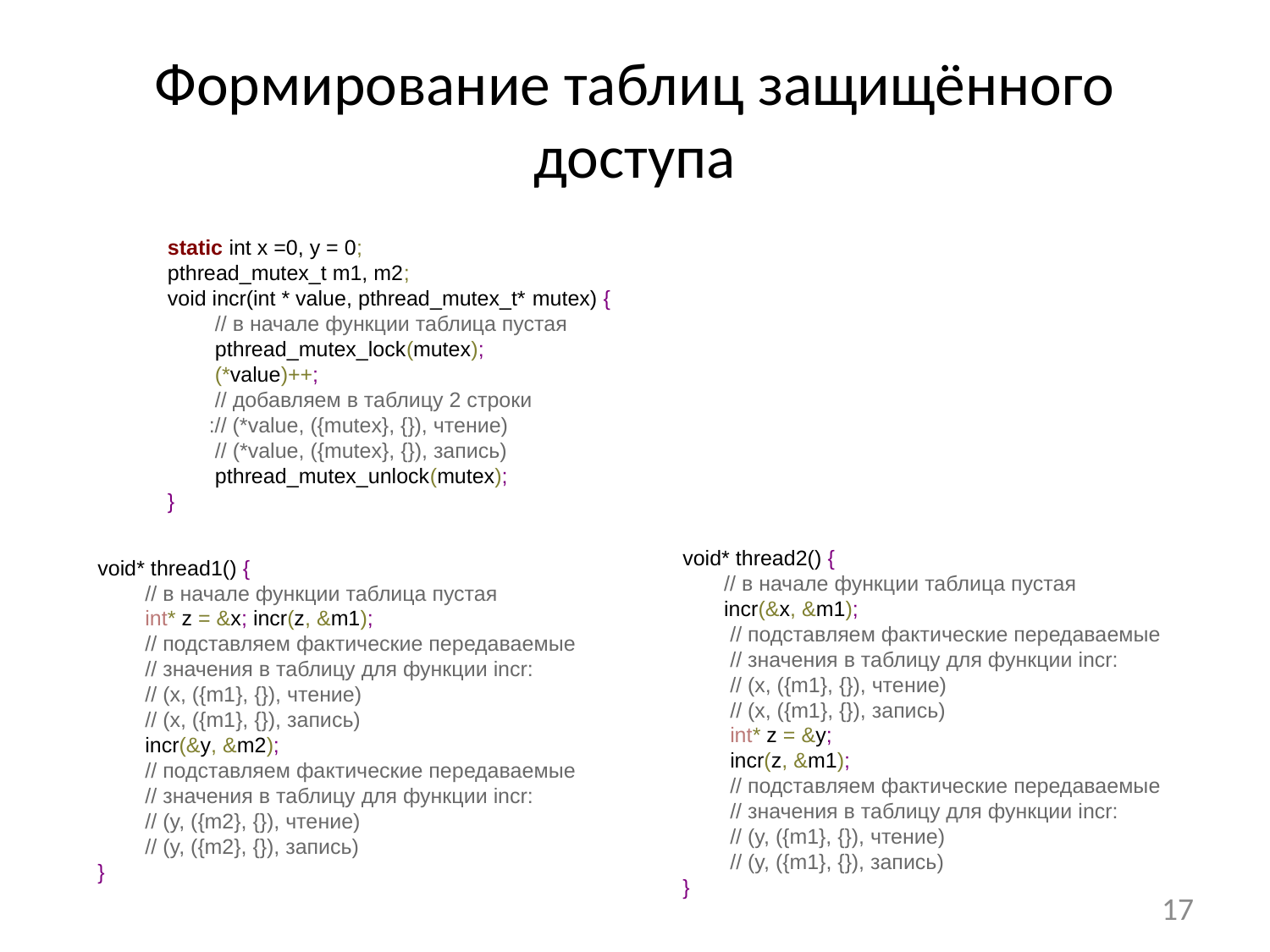

# Формирование таблиц защищённого доступа
static int x =0, y = 0;
pthread_mutex_t m1, m2;
void incr(int * value, pthread_mutex_t* mutex) {
        // в начале функции таблица пустая
        pthread_mutex_lock(mutex);
        (*value)++;
        // добавляем в таблицу 2 строки
       :// (*value, ({mutex}, {}), чтение)
        // (*value, ({mutex}, {}), запись)
        pthread_mutex_unlock(mutex);
}
void* thread2() {
       // в начале функции таблица пустая
       incr(&x, &m1);
        // подставляем фактические передаваемые
        // значения в таблицу для функции incr:
        // (x, ({m1}, {}), чтение)
        // (x, ({m1}, {}), запись)
        int* z = &y;
        incr(z, &m1);
        // подставляем фактические передаваемые
        // значения в таблицу для функции incr:
        // (y, ({m1}, {}), чтение)
        // (y, ({m1}, {}), запись)
}
void* thread1() {
        // в начале функции таблица пустая
        int* z = &x; incr(z, &m1);
        // подставляем фактические передаваемые
        // значения в таблицу для функции incr:
        // (x, ({m1}, {}), чтение)
        // (x, ({m1}, {}), запись)
        incr(&y, &m2);
        // подставляем фактические передаваемые
        // значения в таблицу для функции incr:
        // (y, ({m2}, {}), чтение)
        // (y, ({m2}, {}), запись)
}
17